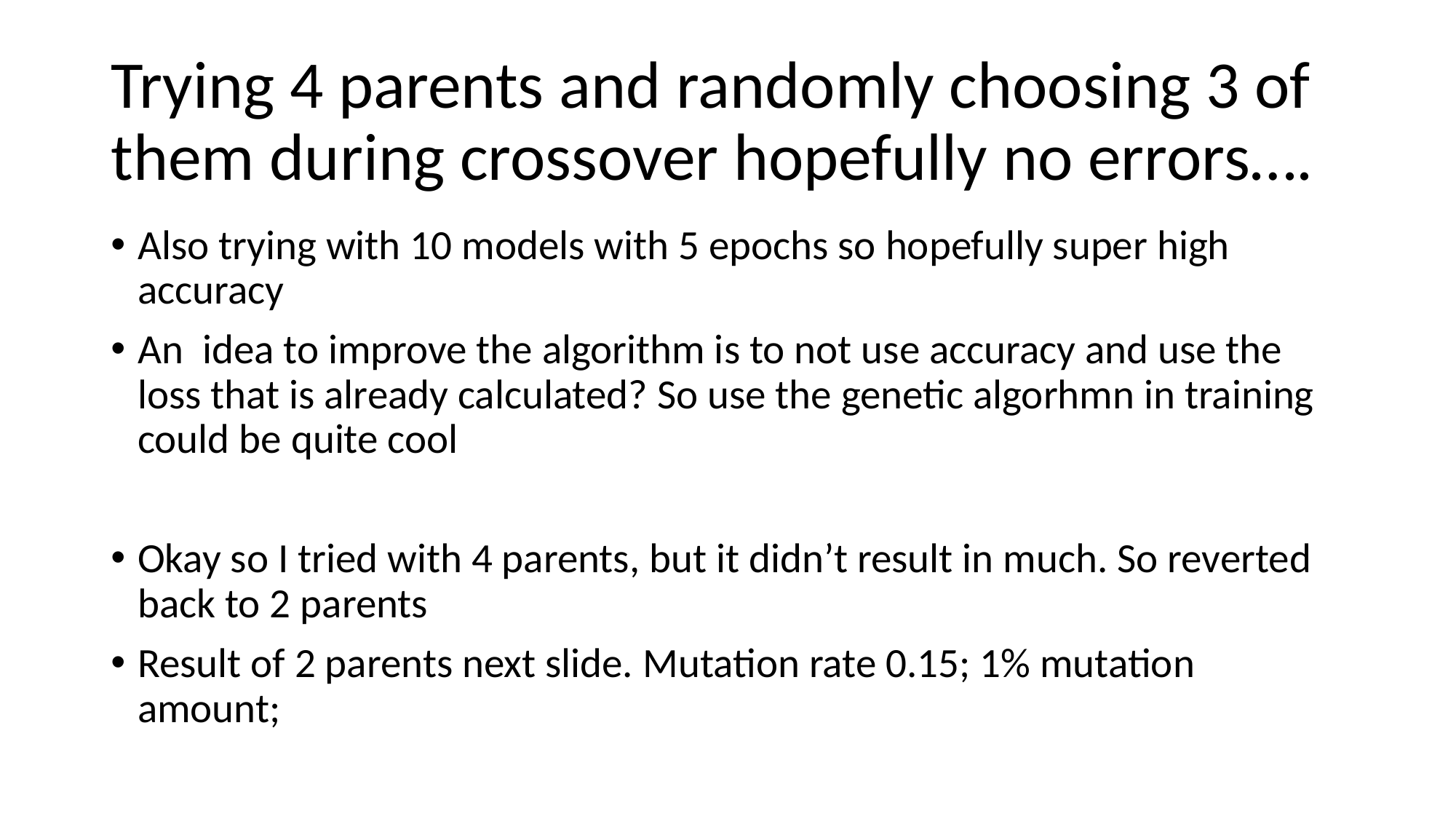

# Trying 4 parents and randomly choosing 3 of them during crossover hopefully no errors….
Also trying with 10 models with 5 epochs so hopefully super high accuracy
An  idea to improve the algorithm is to not use accuracy and use the loss that is already calculated? So use the genetic algorhmn in training could be quite cool

Okay so I tried with 4 parents, but it didn’t result in much. So reverted back to 2 parents
Result of 2 parents next slide. Mutation rate 0.15; 1% mutation amount;